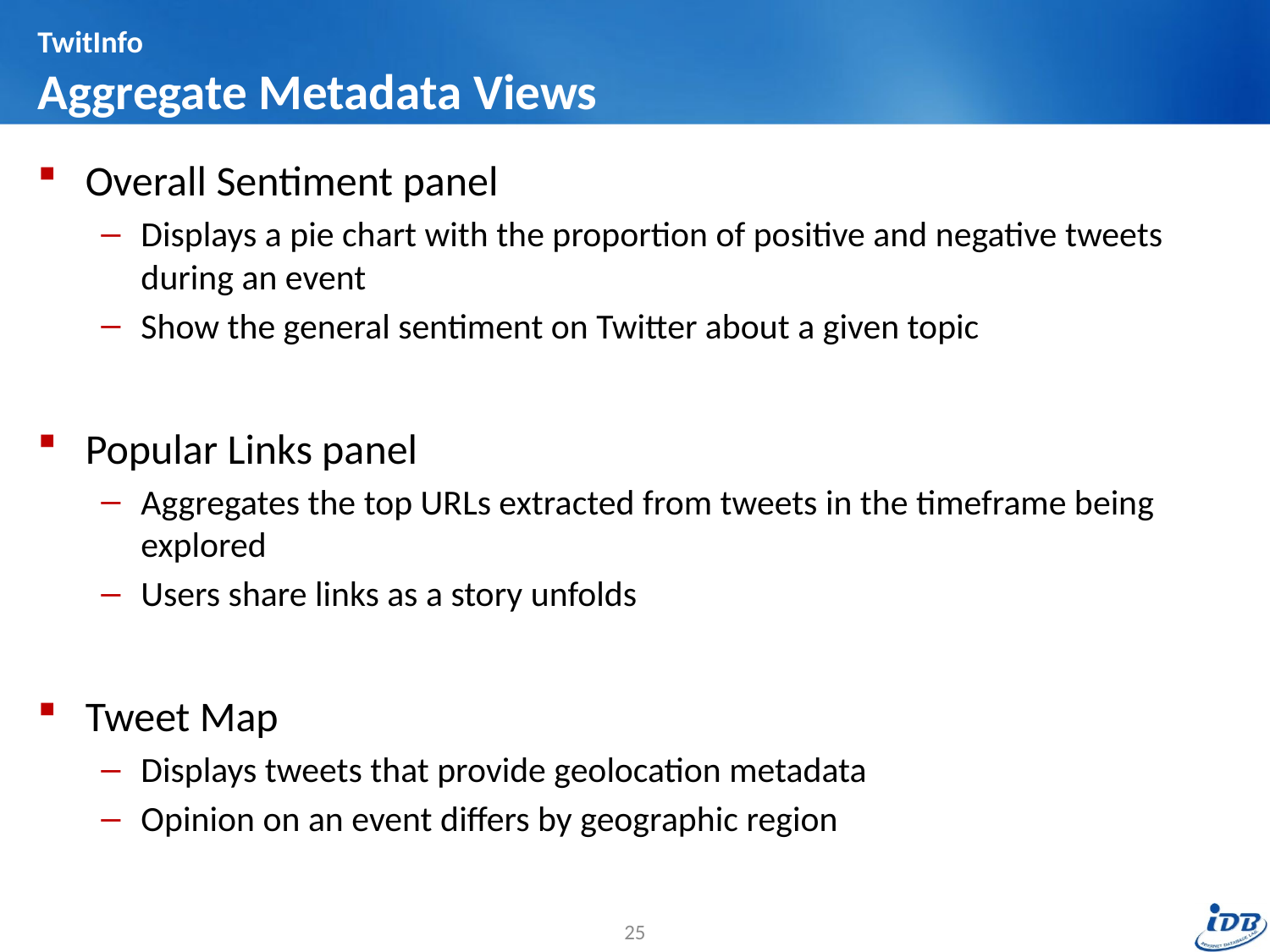

# TwitInfo Aggregate Metadata Views
Overall Sentiment panel
Displays a pie chart with the proportion of positive and negative tweets during an event
Show the general sentiment on Twitter about a given topic

Popular Links panel
Aggregates the top URLs extracted from tweets in the timeframe being explored
Users share links as a story unfolds

Tweet Map
Displays tweets that provide geolocation metadata
Opinion on an event differs by geographic region

25